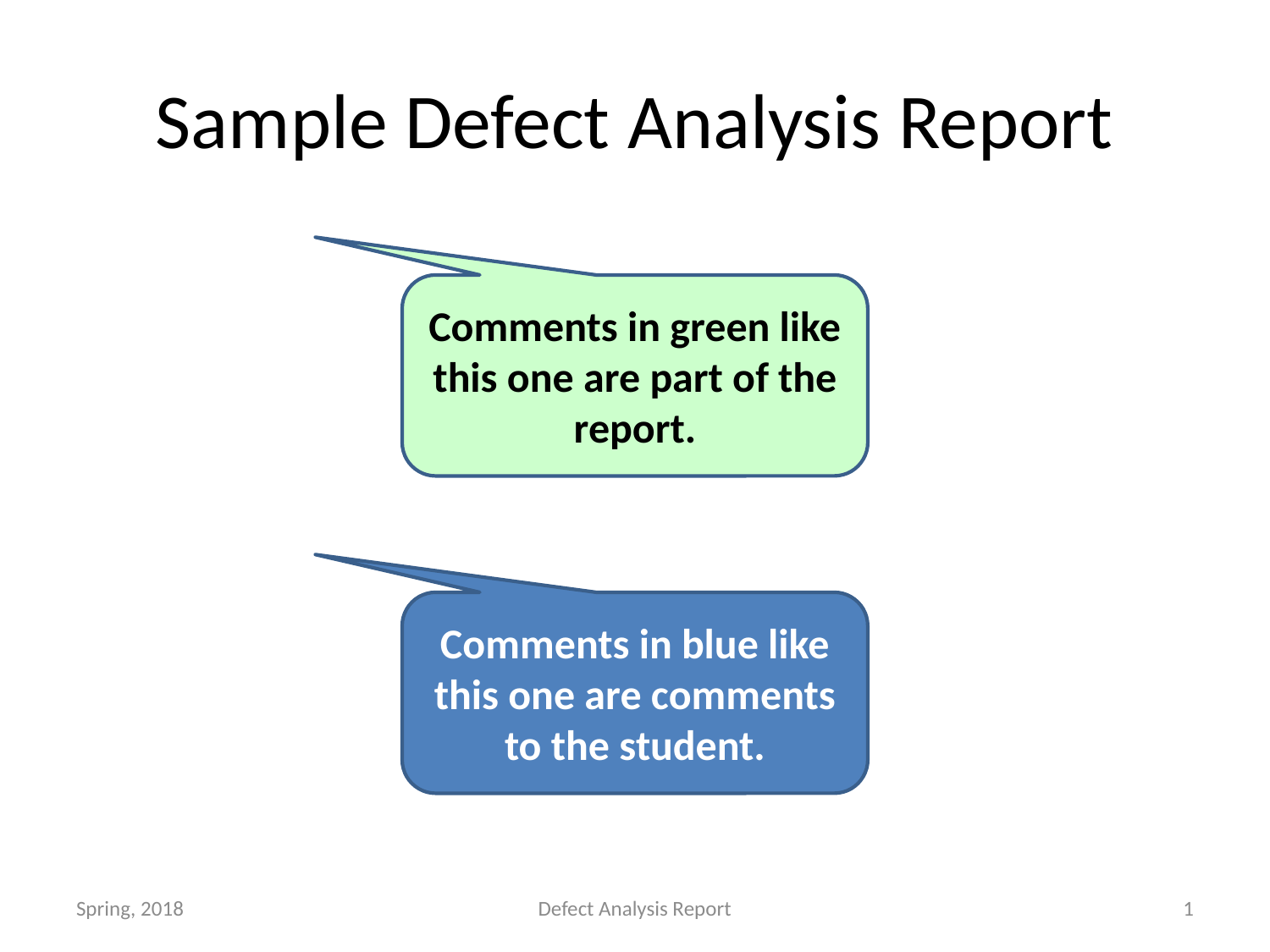

# Sample Defect Analysis Report
Comments in green like this one are part of the report.
Comments in blue like this one are comments to the student.
Spring, 2018
Defect Analysis Report
1